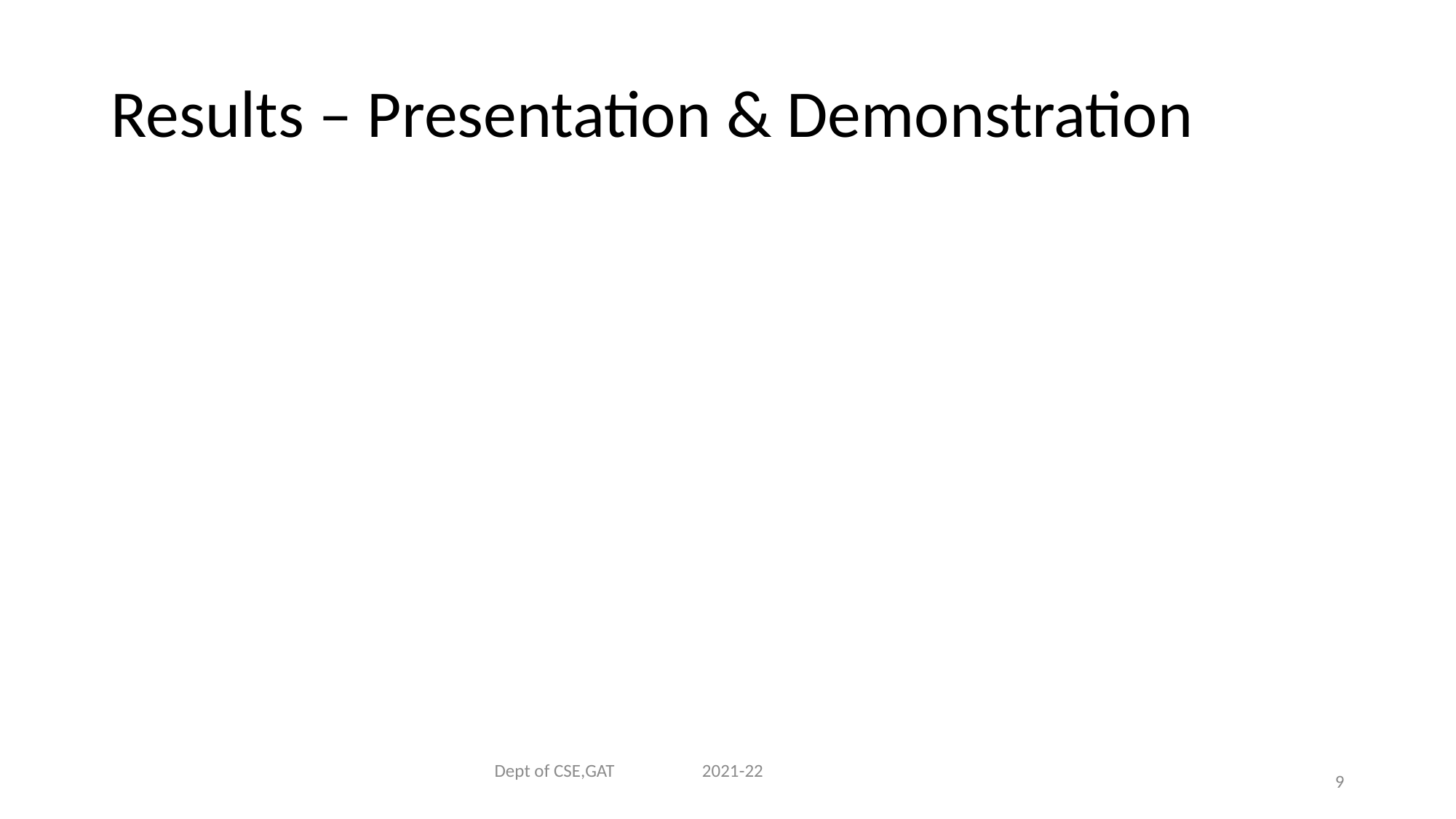

# Results – Presentation & Demonstration

Dept of CSE,GAT                     2021-22
9